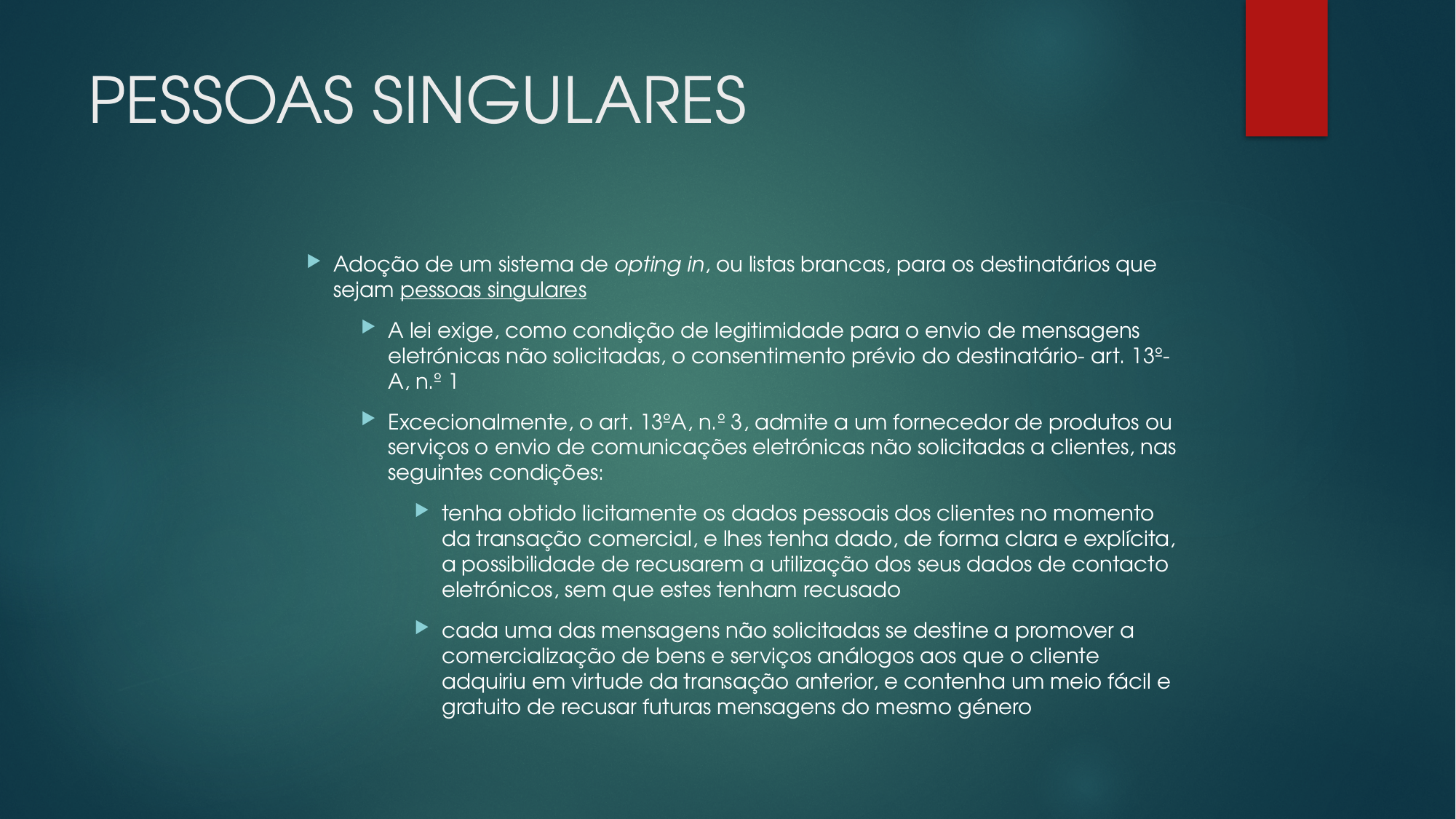

# PESSOAS SINGULARES
Adoção de um sistema de opting in, ou listas brancas, para os destinatários que sejam pessoas singulares
A lei exige, como condição de legitimidade para o envio de mensagens eletrónicas não solicitadas, o consentimento prévio do destinatário- art. 13º-A, n.º 1
Excecionalmente, o art. 13ºA, n.º 3, admite a um fornecedor de produtos ou serviços o envio de comunicações eletrónicas não solicitadas a clientes, nas seguintes condições:
tenha obtido licitamente os dados pessoais dos clientes no momento da transação comercial, e lhes tenha dado, de forma clara e explícita, a possibilidade de recusarem a utilização dos seus dados de contacto eletrónicos, sem que estes tenham recusado
cada uma das mensagens não solicitadas se destine a promover a comercialização de bens e serviços análogos aos que o cliente adquiriu em virtude da transação anterior, e contenha um meio fácil e gratuito de recusar futuras mensagens do mesmo género